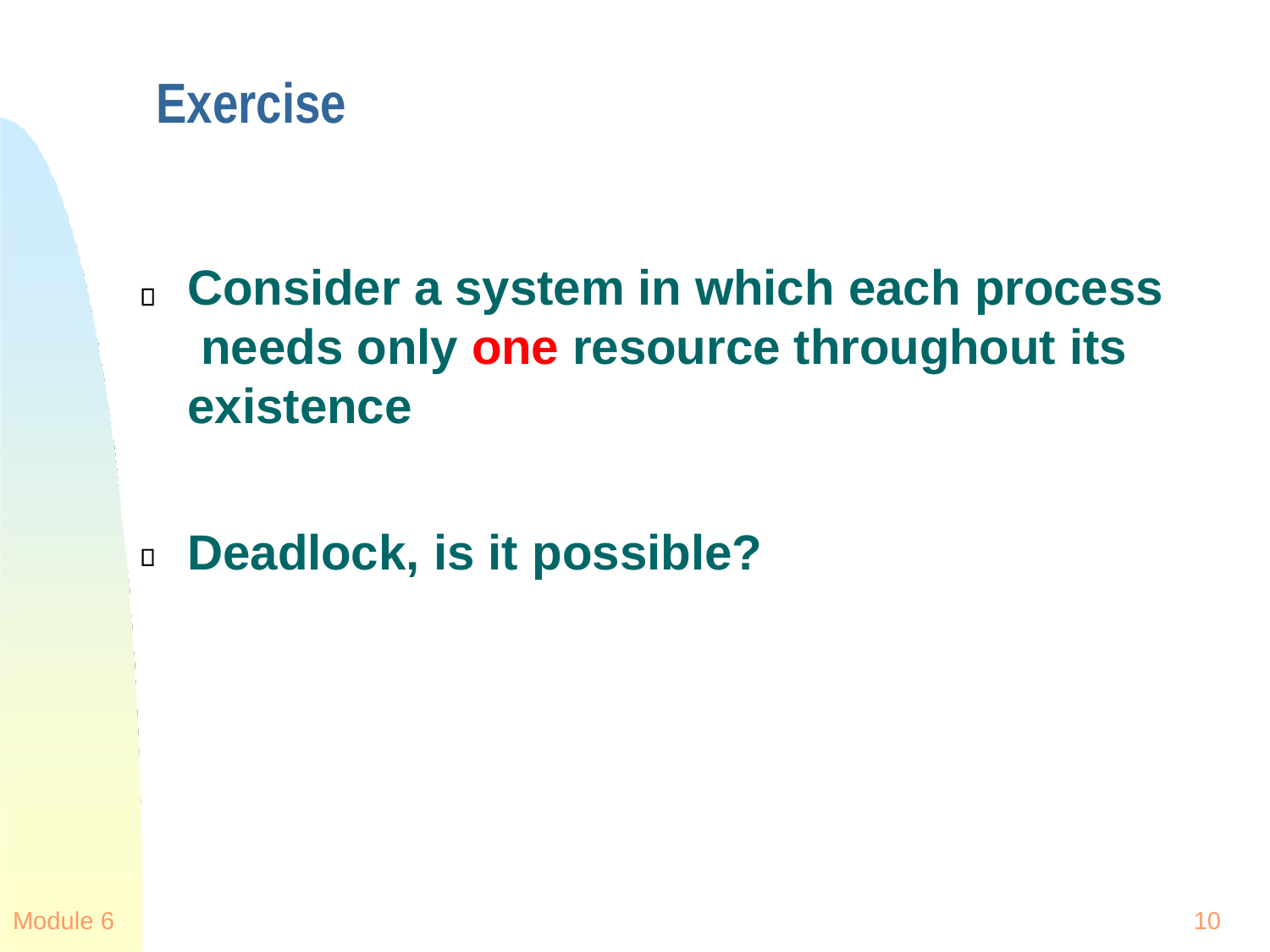

# Exercise
Consider a system in which each process  needs only one resource throughout its  existence

Deadlock, is it possible?

Module 6
10